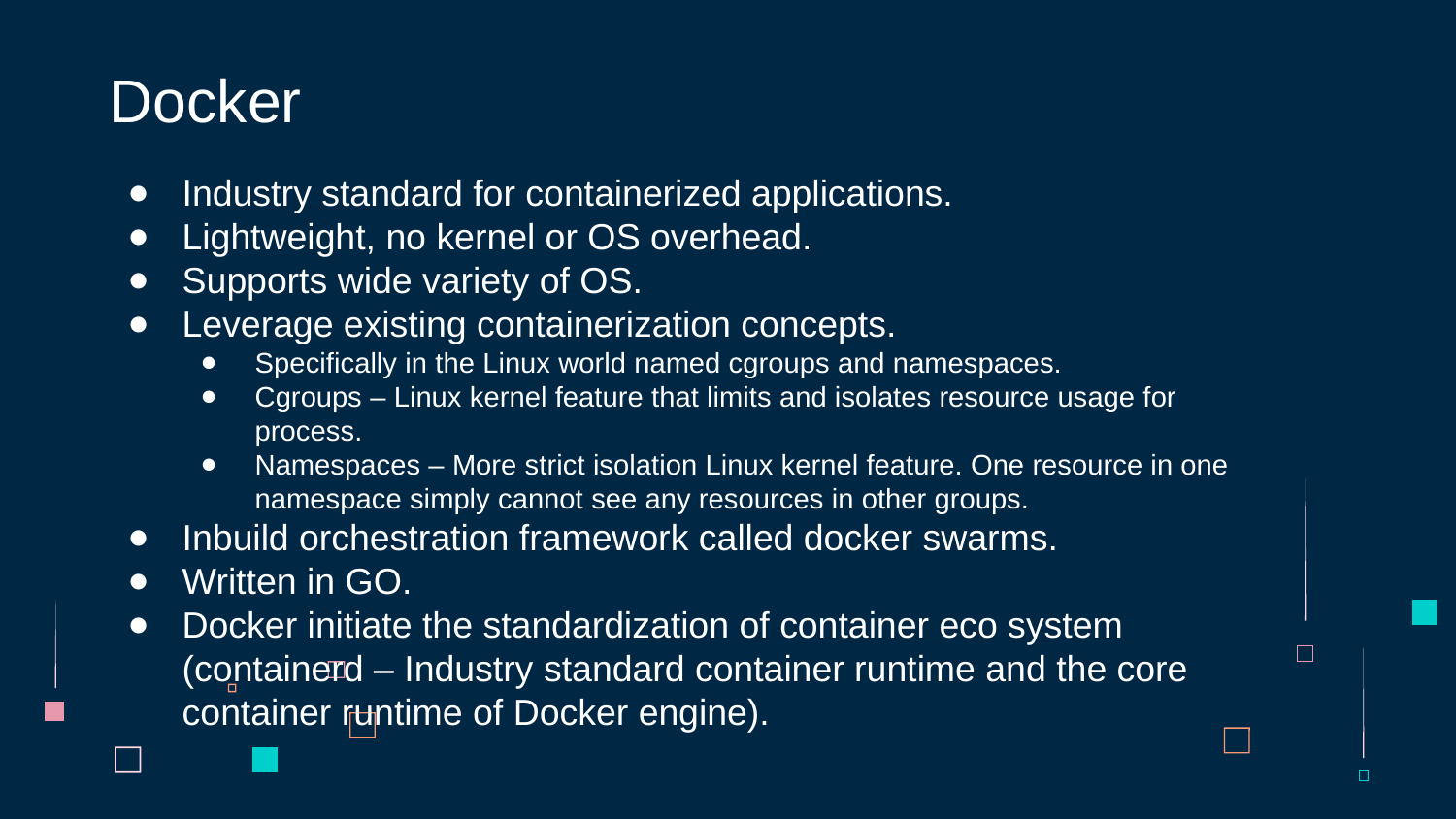

# Docker
Industry standard for containerized applications.
Lightweight, no kernel or OS overhead.
Supports wide variety of OS.
Leverage existing containerization concepts.
Specifically in the Linux world named cgroups and namespaces.
Cgroups – Linux kernel feature that limits and isolates resource usage for process.
Namespaces – More strict isolation Linux kernel feature. One resource in one namespace simply cannot see any resources in other groups.
Inbuild orchestration framework called docker swarms.
Written in GO.
Docker initiate the standardization of container eco system (containerd – Industry standard container runtime and the core container runtime of Docker engine).